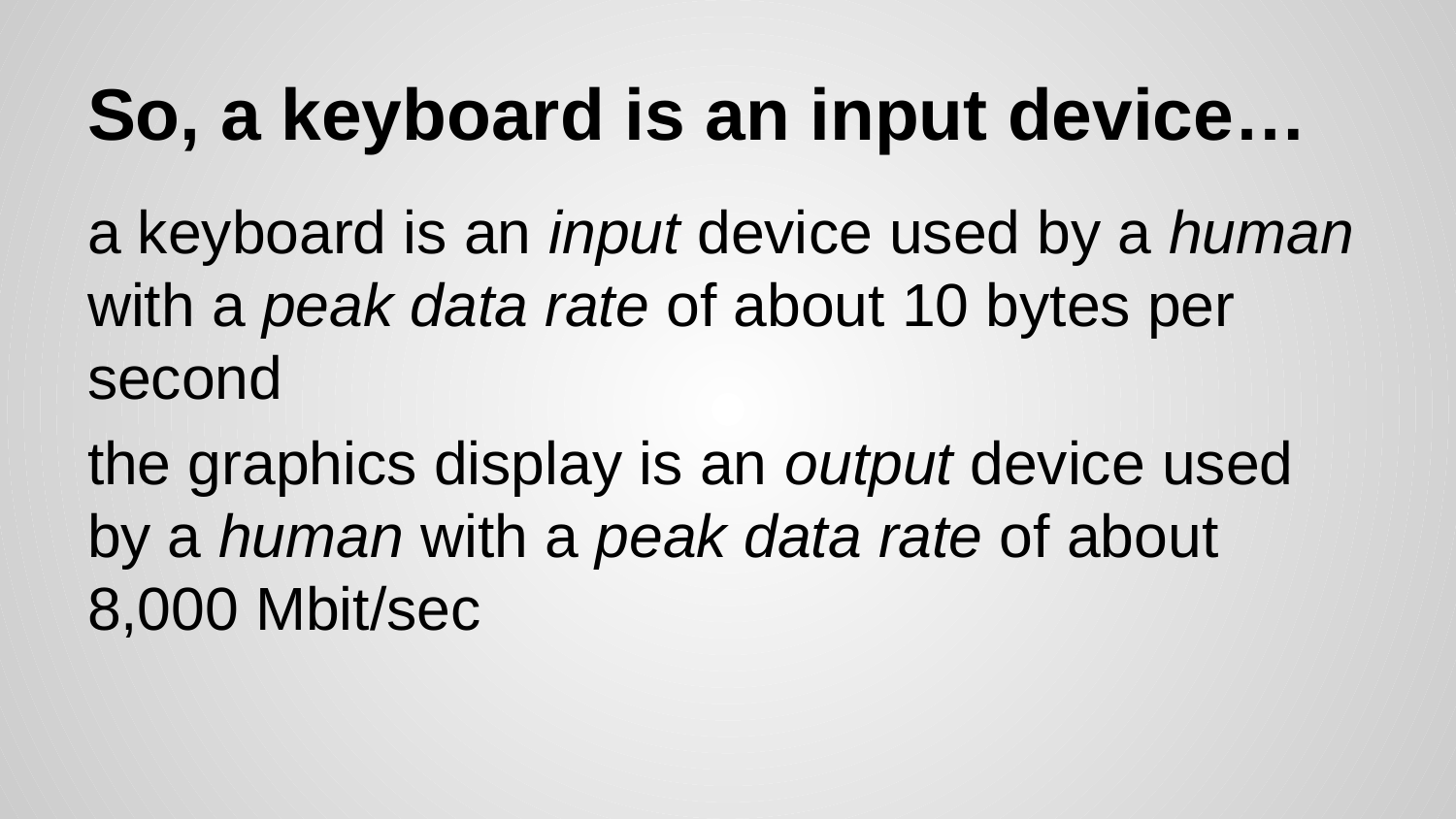

# So, a keyboard is an input device…
a keyboard is an input device used by a human with a peak data rate of about 10 bytes per second
the graphics display is an output device used by a human with a peak data rate of about 8,000 Mbit/sec